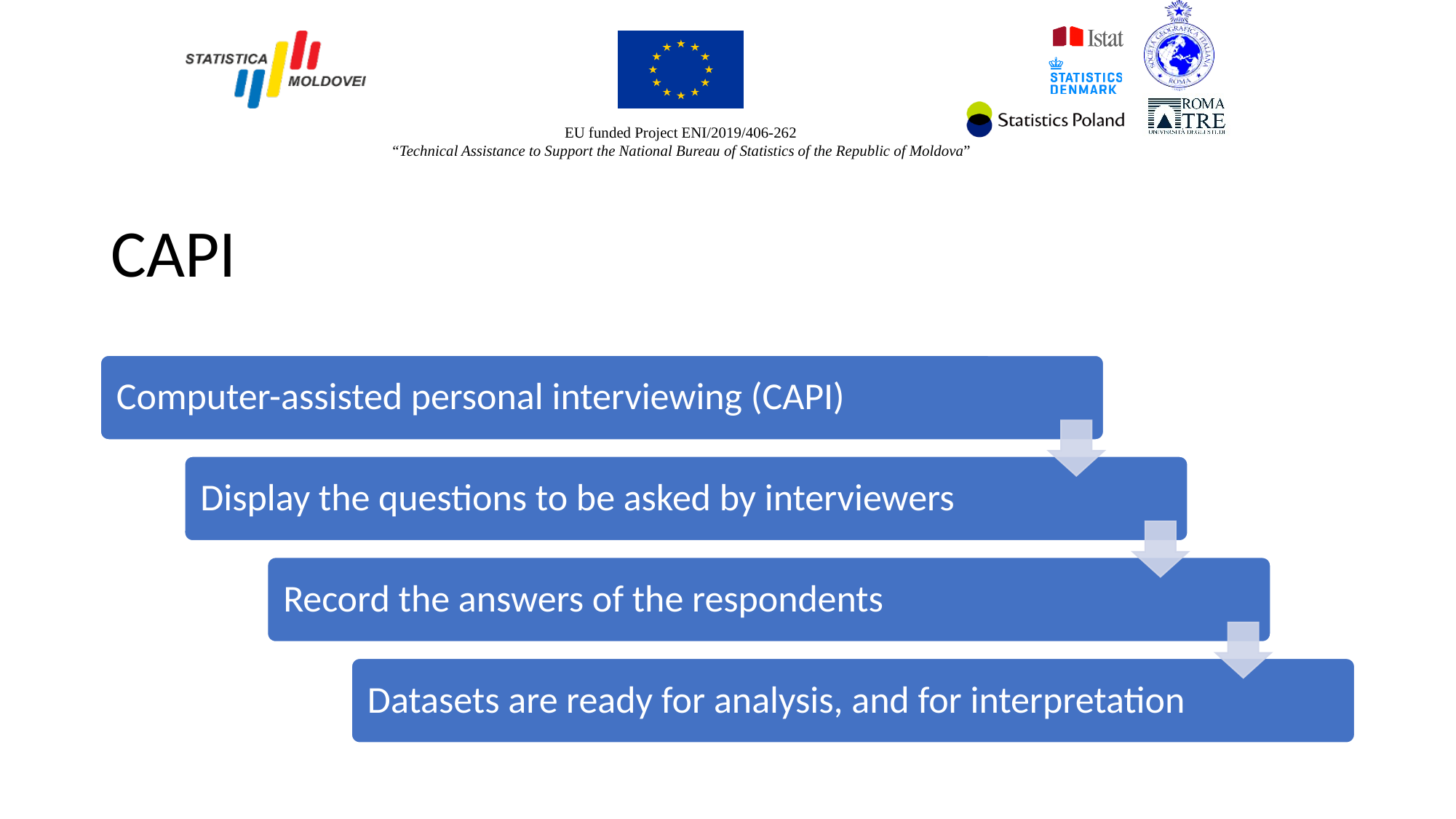

# CAPI
Computer-assisted personal interviewing (CAPI)
Display the questions to be asked by interviewers
Record the answers of the respondents
Datasets are ready for analysis, and for interpretation